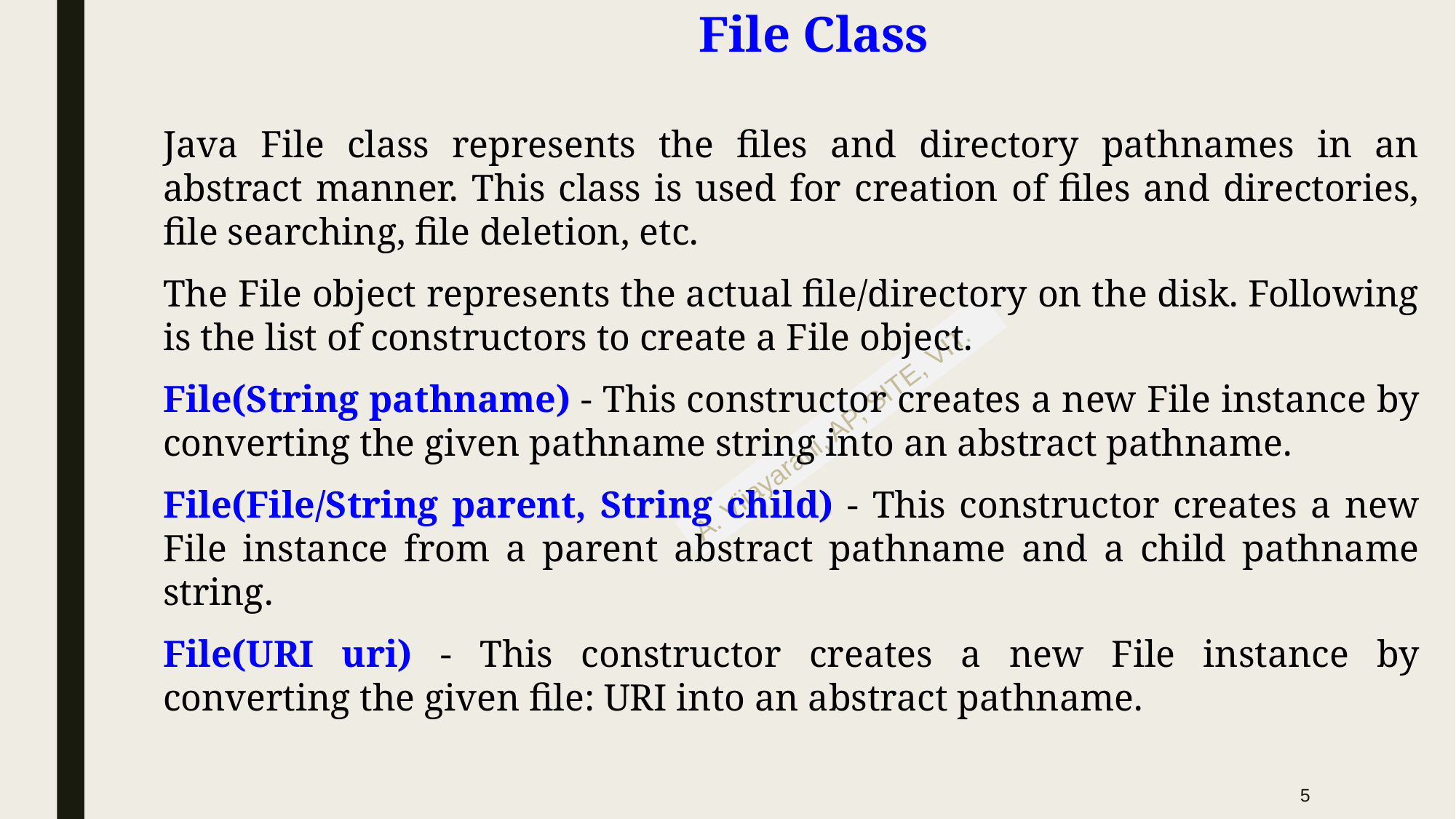

# File Class
Java File class represents the files and directory pathnames in an abstract manner. This class is used for creation of files and directories, file searching, file deletion, etc.
The File object represents the actual file/directory on the disk. Following is the list of constructors to create a File object.
File(String pathname) - This constructor creates a new File instance by converting the given pathname string into an abstract pathname.
File(File/String parent, String child) - This constructor creates a new File instance from a parent abstract pathname and a child pathname string.
File(URI uri) - This constructor creates a new File instance by converting the given file: URI into an abstract pathname.
5